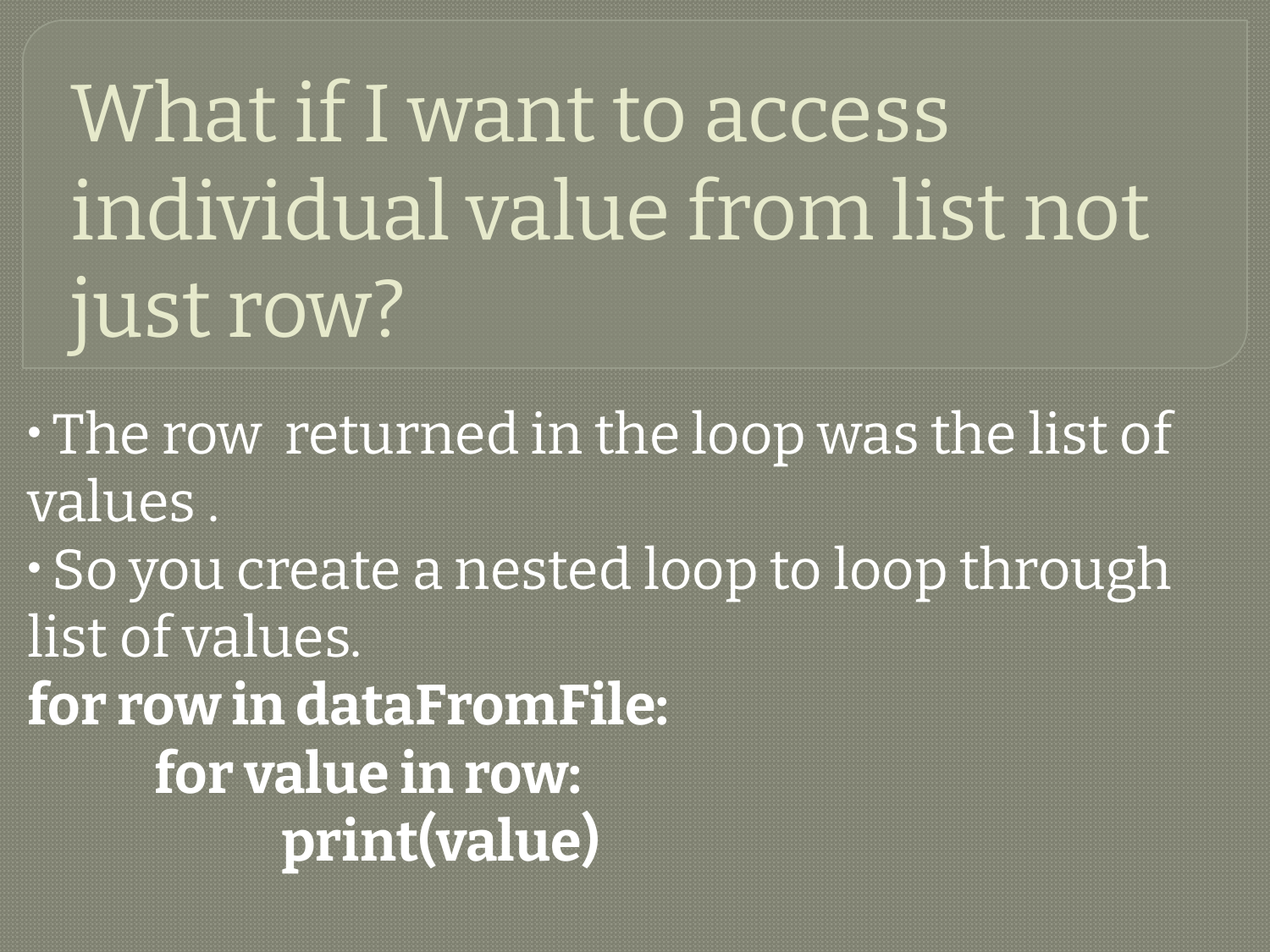

# What if I want to access individual value from list not just row?
 The row  returned in the loop was the list of values .
 So you create a nested loop to loop through list of values.
for row in dataFromFile:
	for value in row:
		print(value)